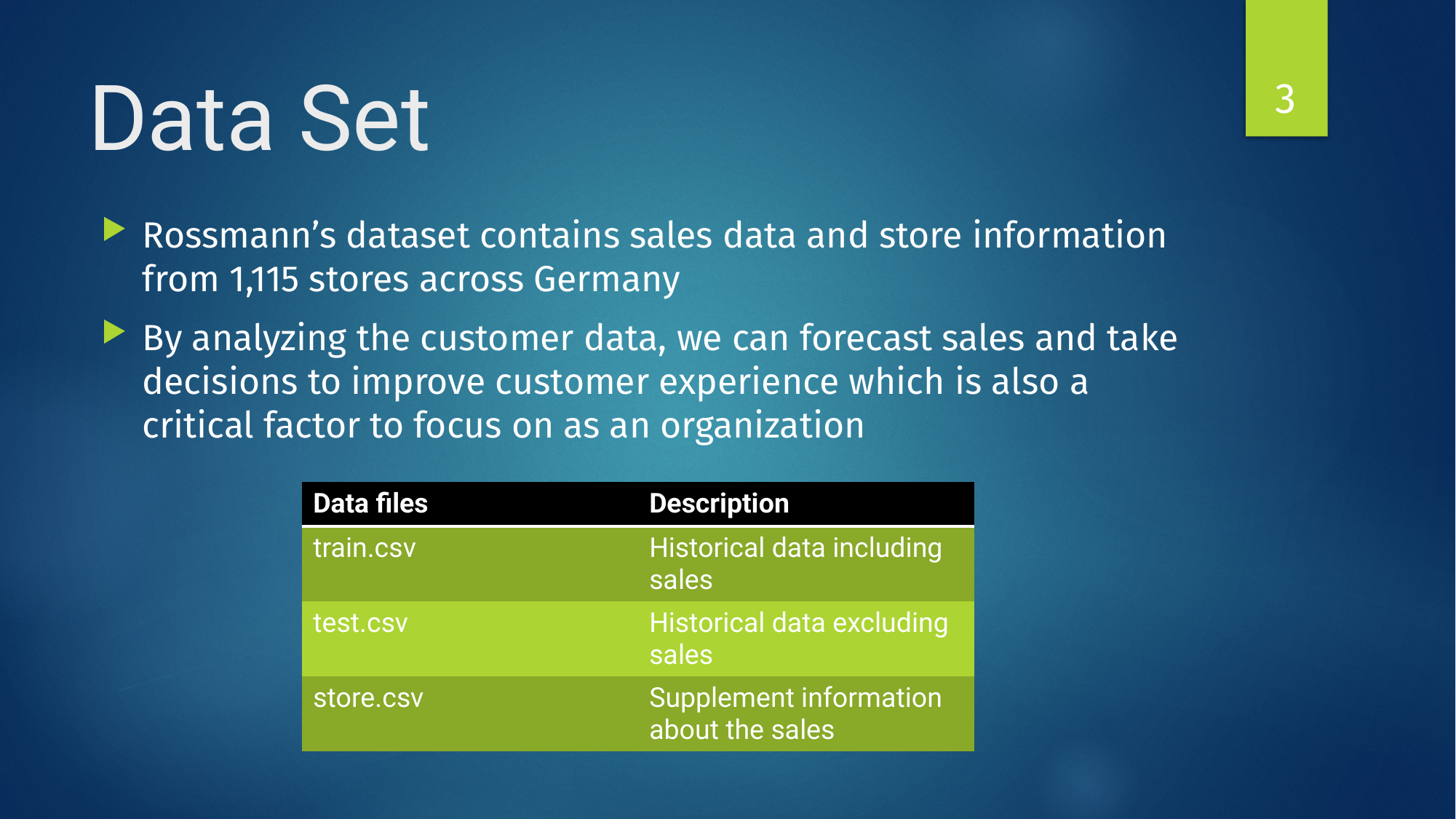

3
# Data Set
Rossmann’s dataset contains sales data and store information from 1,115 stores across Germany
By analyzing the customer data, we can forecast sales and take decisions to improve customer experience which is also a critical factor to focus on as an organization
| Data files | Description |
| --- | --- |
| train.csv | Historical data including sales |
| test.csv | Historical data excluding sales |
| store.csv | Supplement information about the sales |